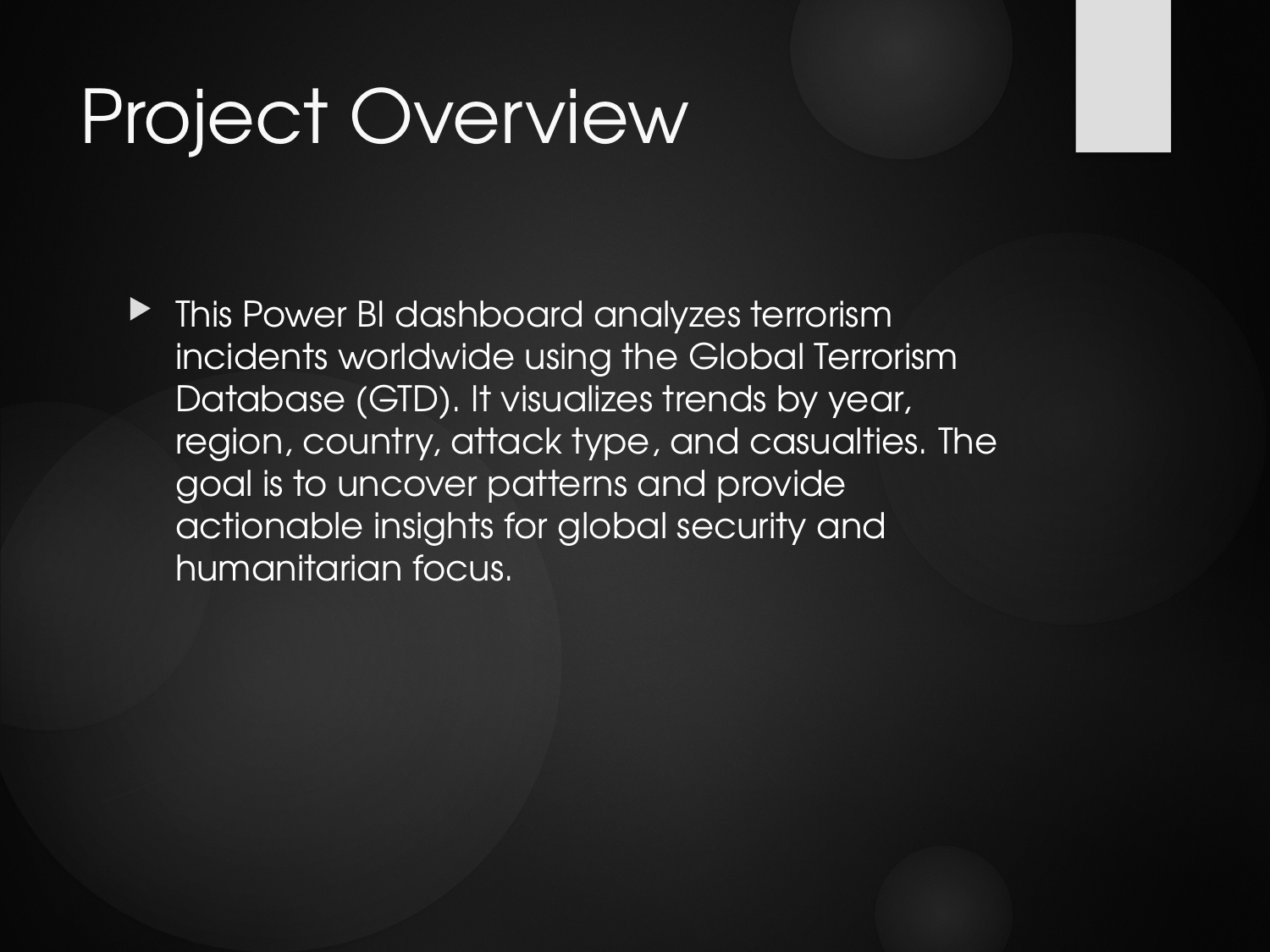

# Project Overview
This Power BI dashboard analyzes terrorism incidents worldwide using the Global Terrorism Database (GTD). It visualizes trends by year, region, country, attack type, and casualties. The goal is to uncover patterns and provide actionable insights for global security and humanitarian focus.